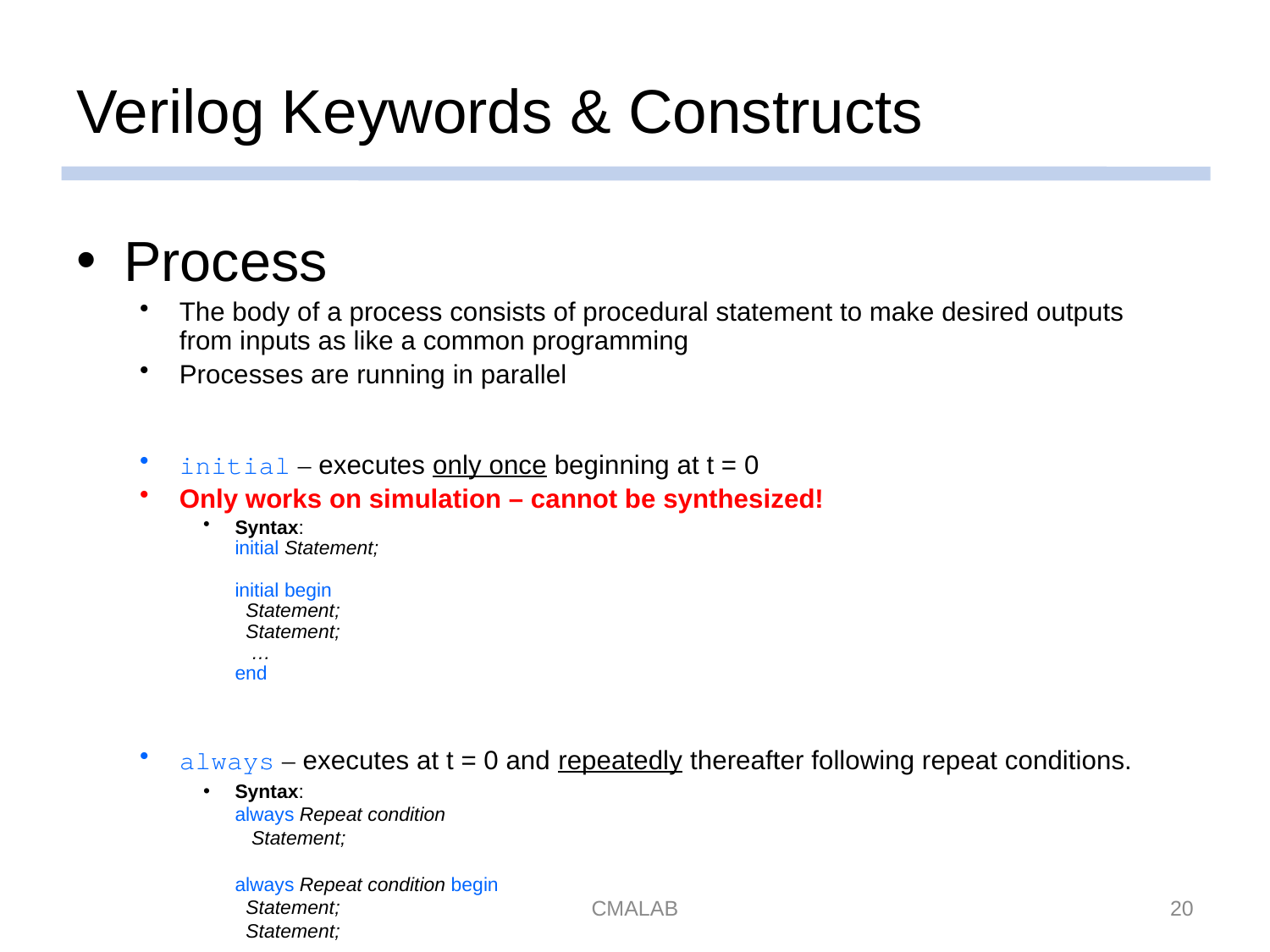

# Verilog Keywords & Constructs
Process
The body of a process consists of procedural statement to make desired outputs
from inputs as like a common programming
Processes are running in parallel

initial – executes only once beginning at t = 0
Only works on simulation – cannot be synthesized!
Syntax:
initial Statement;
initial begin
  Statement;
  Statement;
   …
end

always – executes at t = 0 and repeatedly thereafter following repeat conditions.
Syntax:
always Repeat condition
   Statement;
always Repeat condition begin
  Statement;
  Statement;
   …
end

CMALAB
20